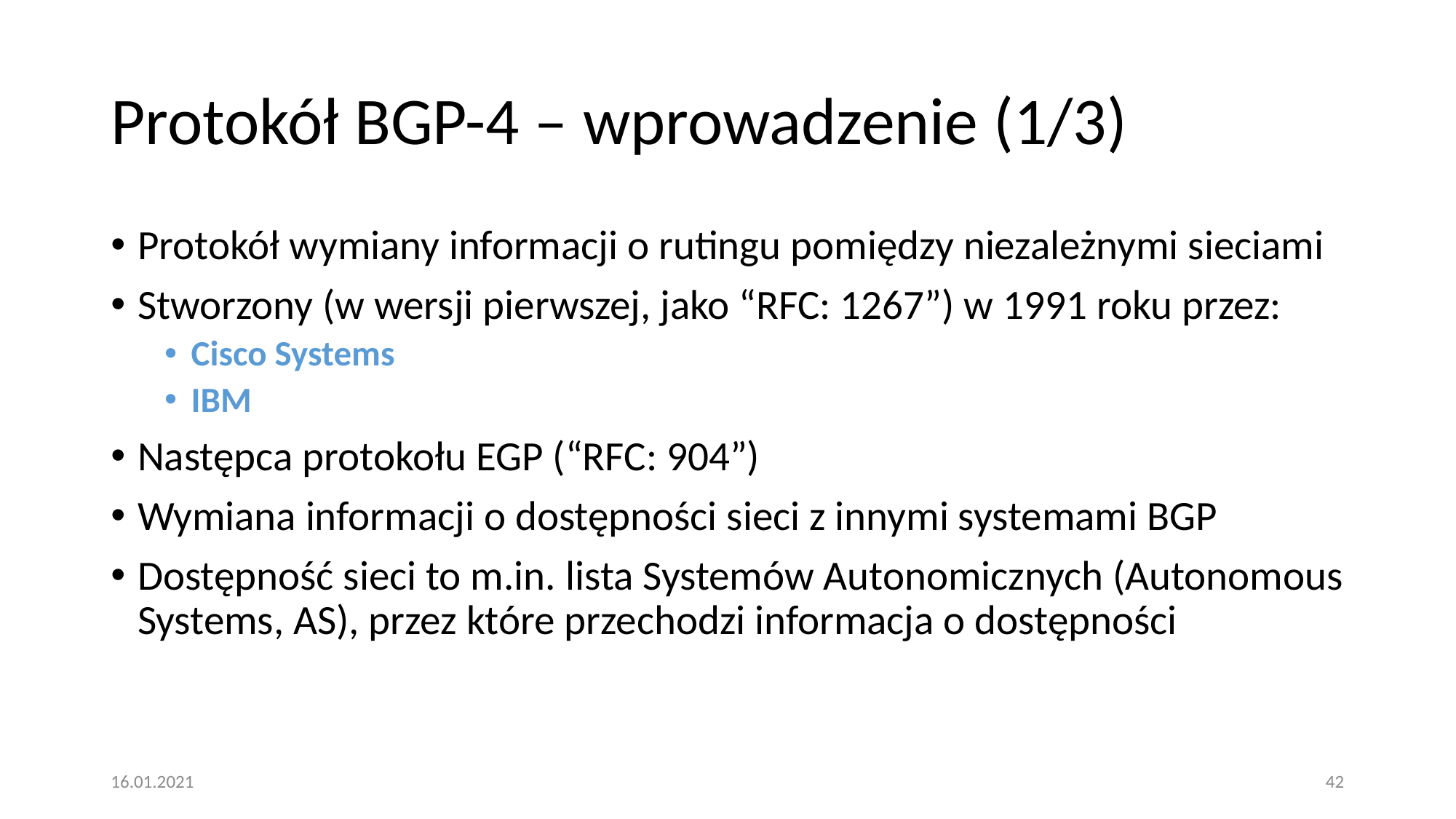

# Protokół BGP-4 – wprowadzenie (1/3)‏
Protokół wymiany informacji o rutingu pomiędzy niezależnymi sieciami
Stworzony (w wersji pierwszej, jako “RFC: 1267”) w 1991 roku przez:
Cisco Systems
IBM
Następca protokołu EGP (“RFC: 904”)‏
Wymiana informacji o dostępności sieci z innymi systemami BGP
Dostępność sieci to m.in. lista Systemów Autonomicznych (Autonomous Systems, AS), przez które przechodzi informacja o dostępności
16.01.2021
42